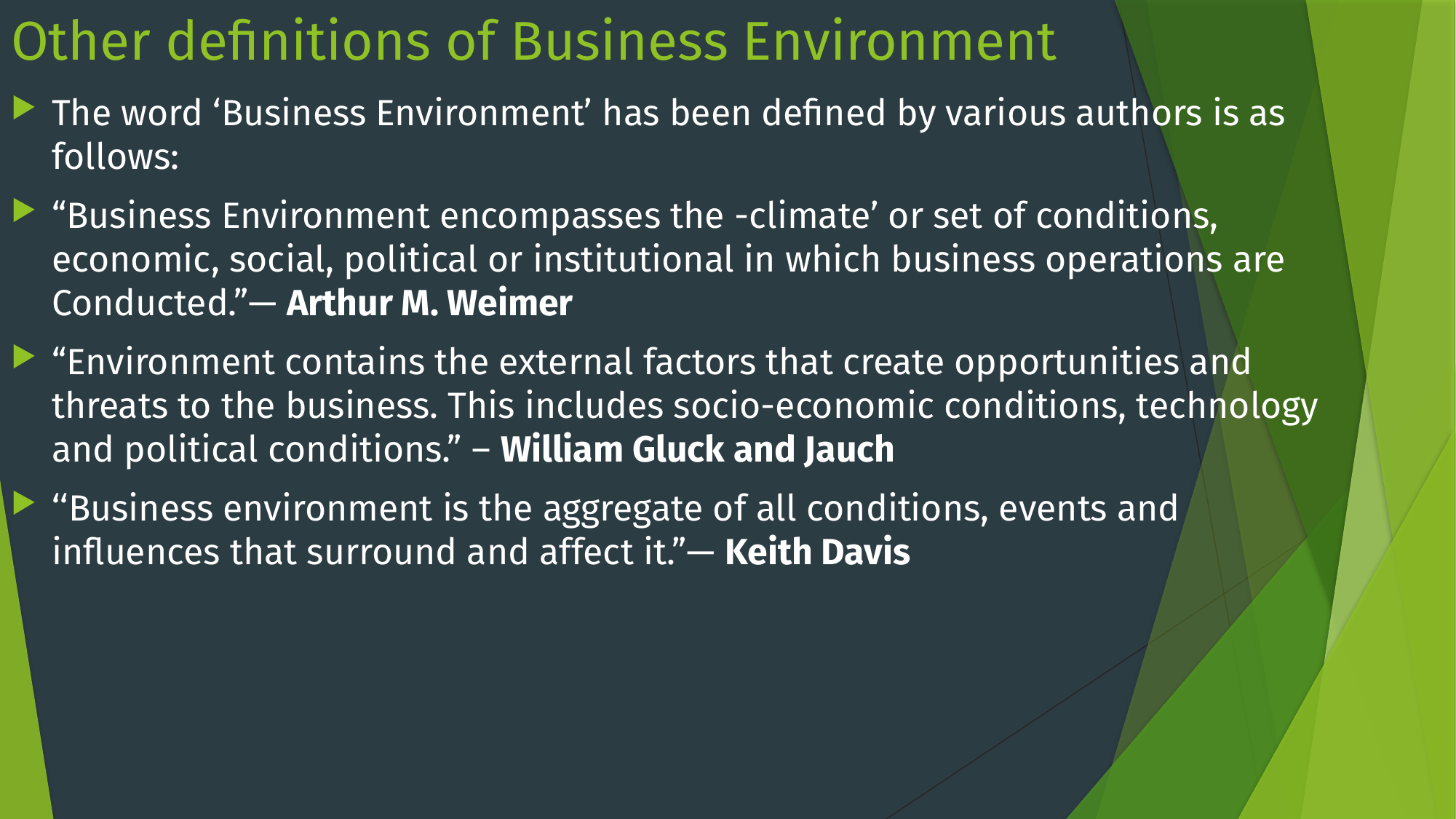

# Other definitions of Business Environment
The word ‘Business Environment’ has been defined by various authors is as follows:
“Business Environment encompasses the -climate’ or set of conditions, economic, social, political or institutional in which business operations are Conducted.”— Arthur M. Weimer
“Environment contains the external factors that create opportunities and threats to the business. This includes socio-economic conditions, technology and political conditions.” – William Gluck and Jauch
‘‘Business environment is the aggregate of all conditions, events and influences that surround and affect it.”— Keith Davis